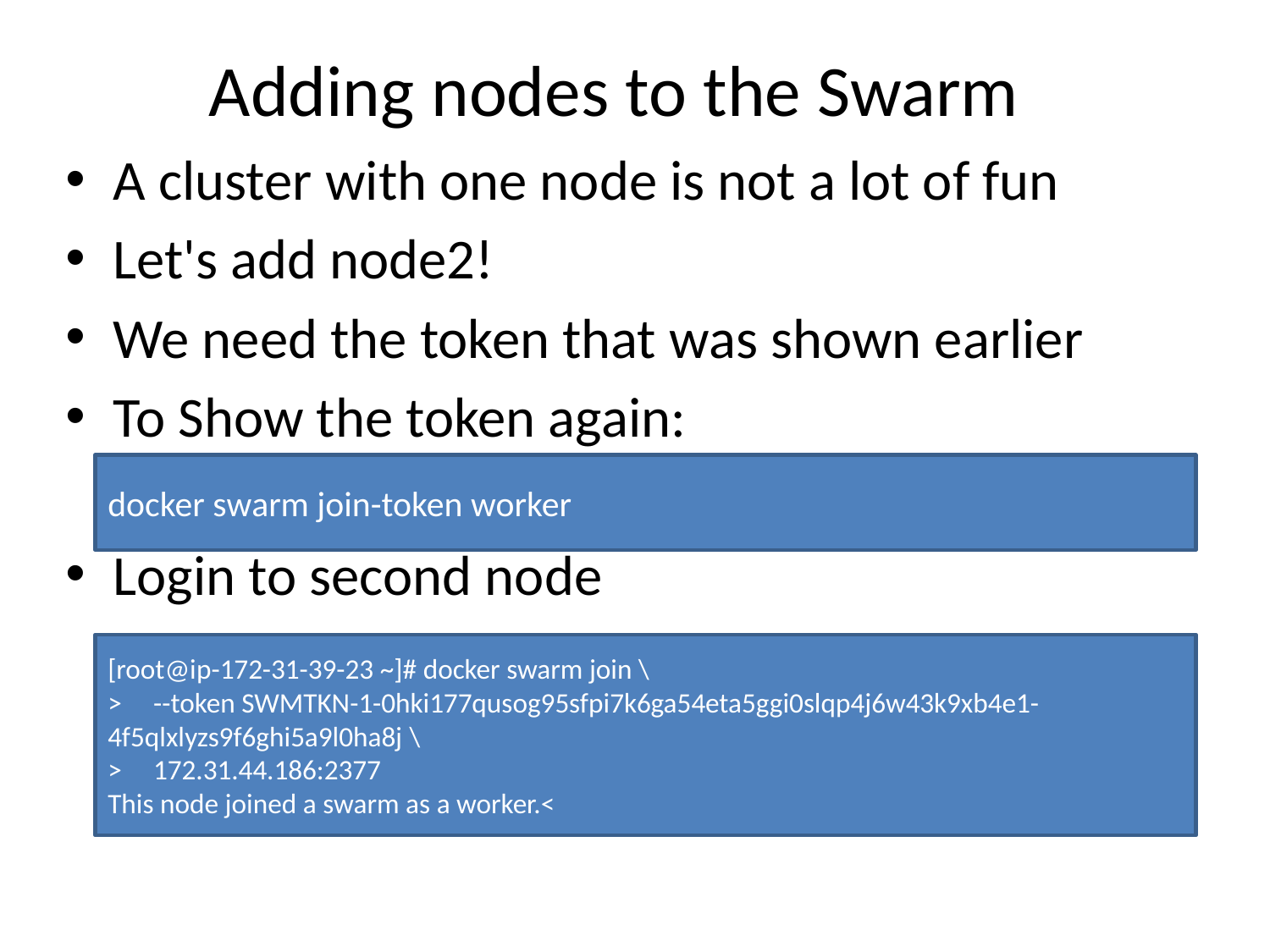

# Adding nodes to the Swarm
A cluster with one node is not a lot of fun
Let's add node2!
We need the token that was shown earlier
To Show the token again:

Login to second node

docker swarm join-token worker
[root@ip-172-31-39-23 ~]# docker swarm join \
>     --token SWMTKN-1-0hki177qusog95sfpi7k6ga54eta5ggi0slqp4j6w43k9xb4e1-4f5qlxlyzs9f6ghi5a9l0ha8j \
>     172.31.44.186:2377
This node joined a swarm as a worker.<